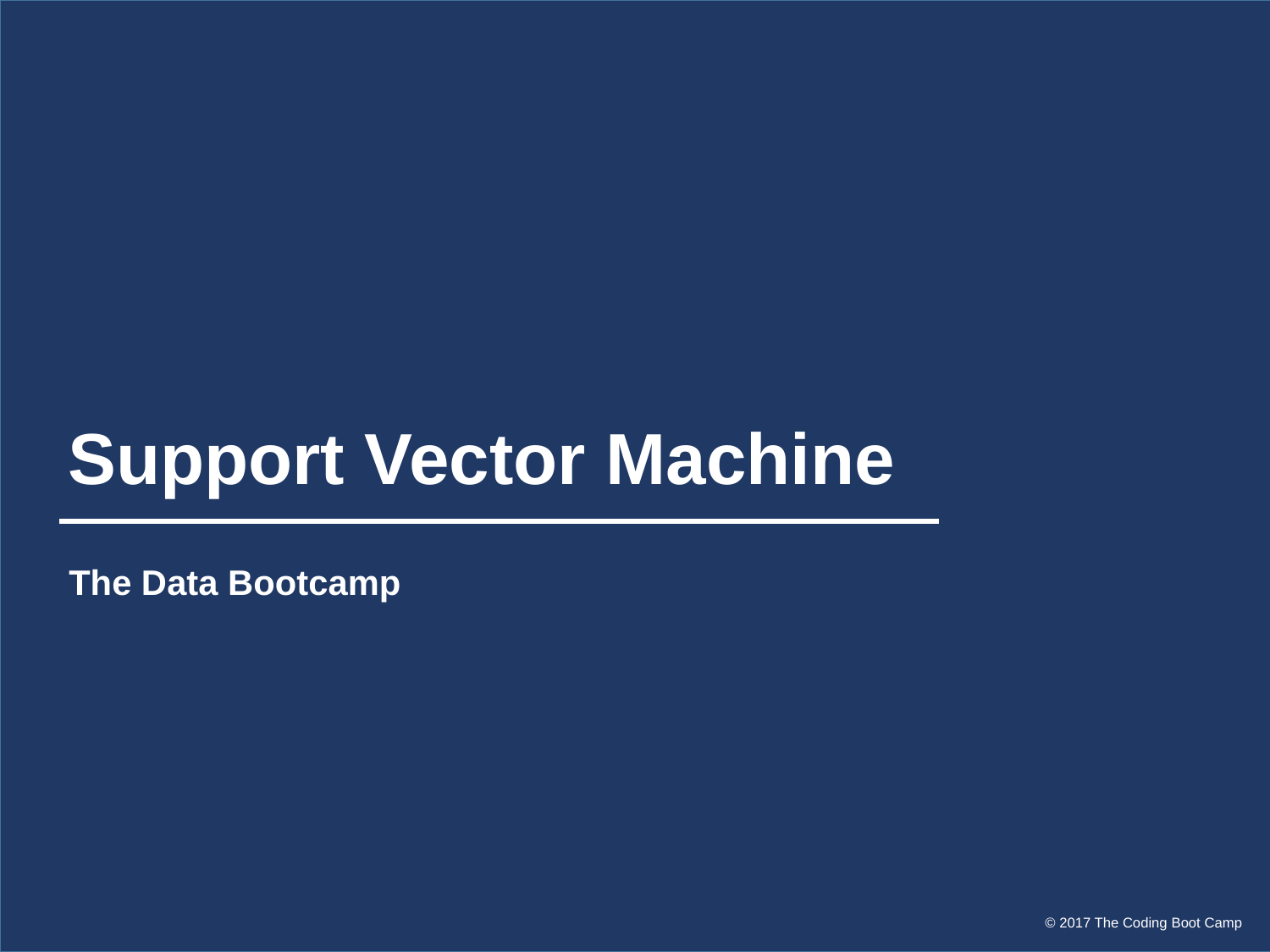

# Support Vector Machine
The Data Bootcamp